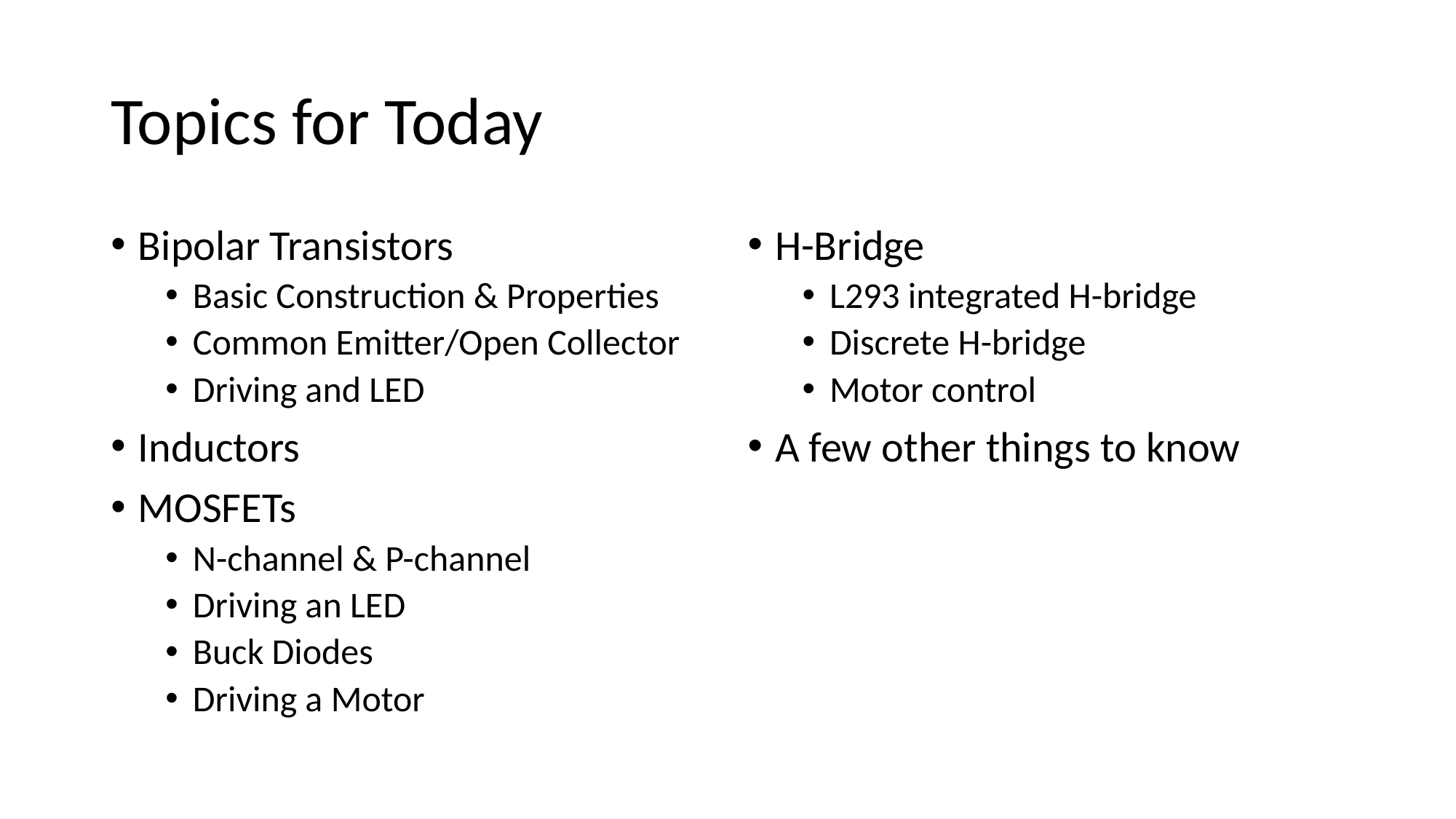

# Topics for Today
Bipolar Transistors
Basic Construction & Properties
Common Emitter/Open Collector
Driving and LED
Inductors
MOSFETs
N-channel & P-channel
Driving an LED
Buck Diodes
Driving a Motor
H-Bridge
L293 integrated H-bridge
Discrete H-bridge
Motor control
A few other things to know